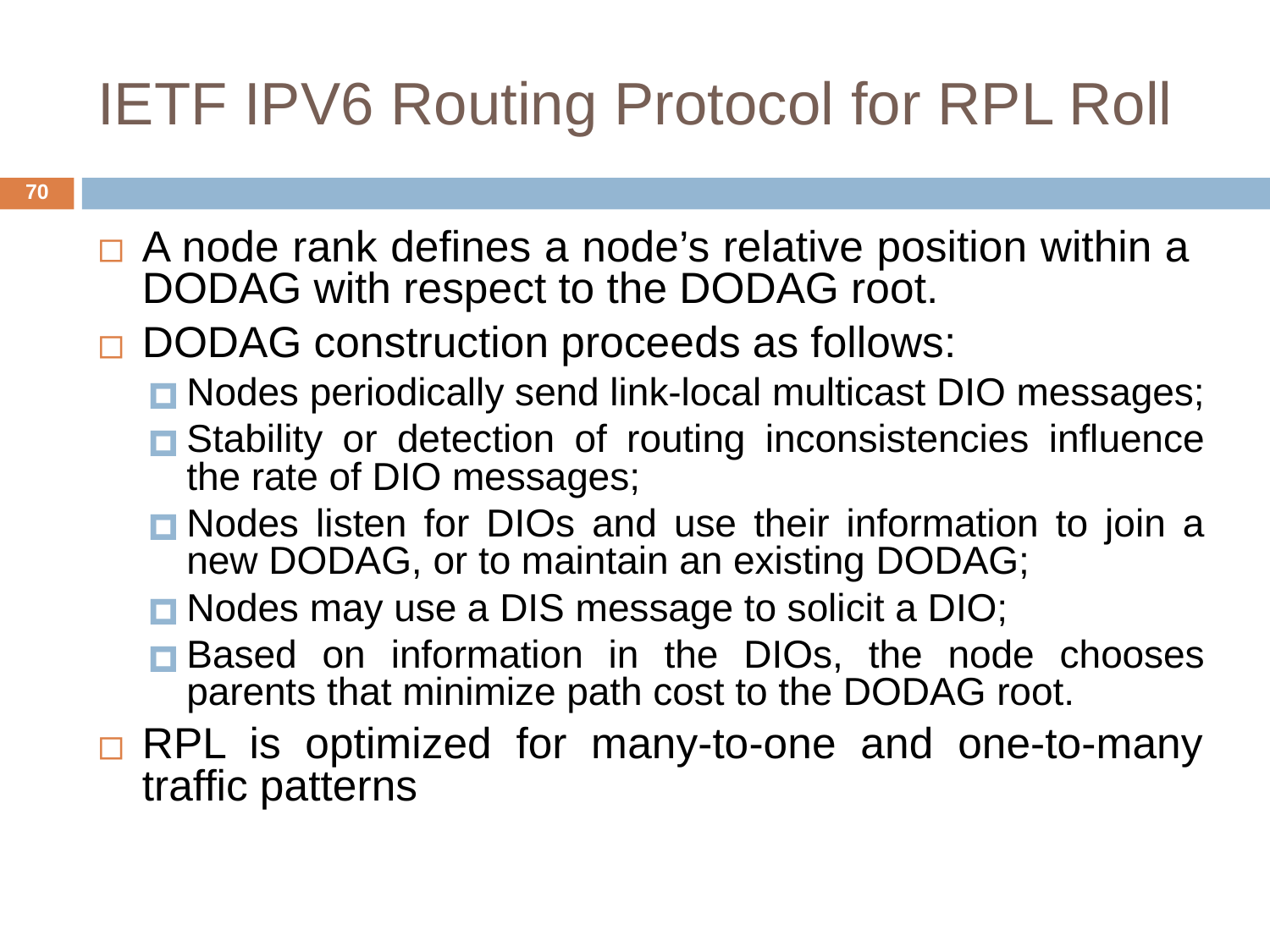

# IETF IPV6 Routing Protocol for RPL Roll
70
A node rank defines a node’s relative position within a  DODAG with respect to the DODAG root.
DODAG construction proceeds as follows:
Nodes periodically send link-local multicast DIO messages;
Stability or detection of routing inconsistencies influence the rate of DIO messages;
Nodes listen for DIOs and use their information to join a new DODAG, or to maintain an existing DODAG;
Nodes may use a DIS message to solicit a DIO;
Based on information in the DIOs, the node chooses parents that minimize path cost to the DODAG root.
RPL is optimized for many-to-one and one-to-many traffic patterns